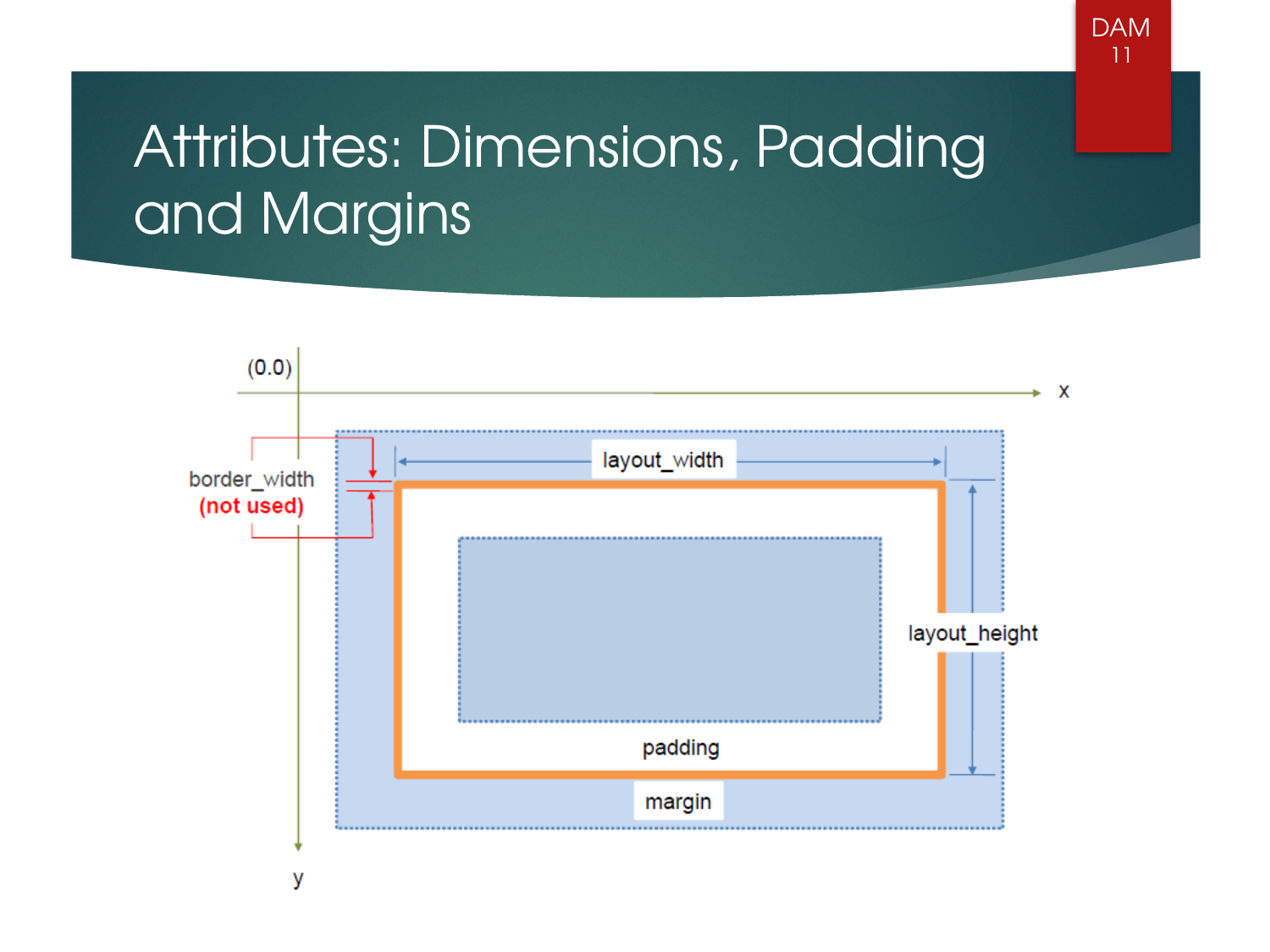

DAM
11
# Attributes: Dimensions, Padding and Margins